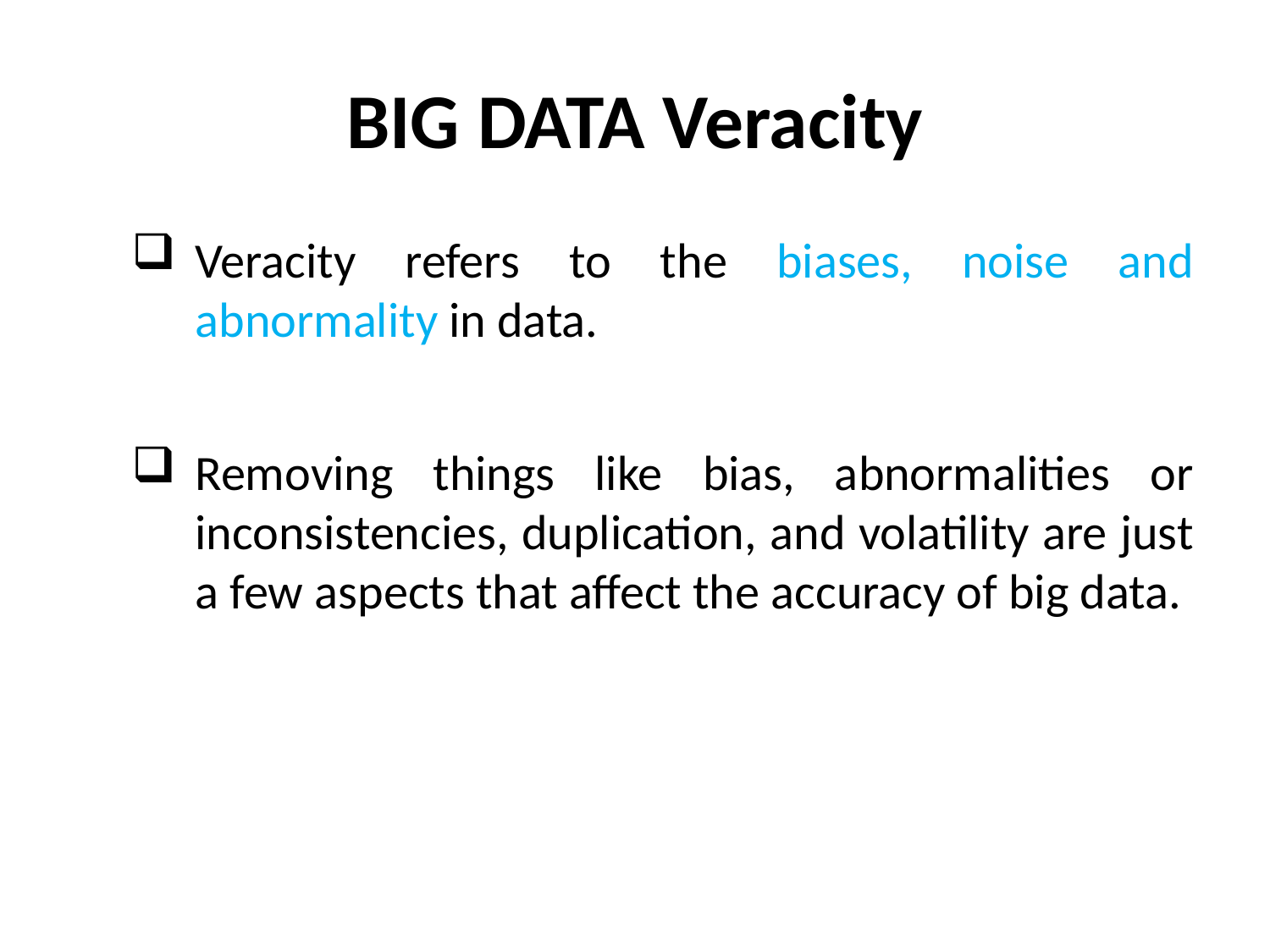

# BIG DATA Veracity
Veracity refers to the biases, noise and abnormality in data.

Removing things like bias, abnormalities or inconsistencies, duplication, and volatility are just a few aspects that affect the accuracy of big data.